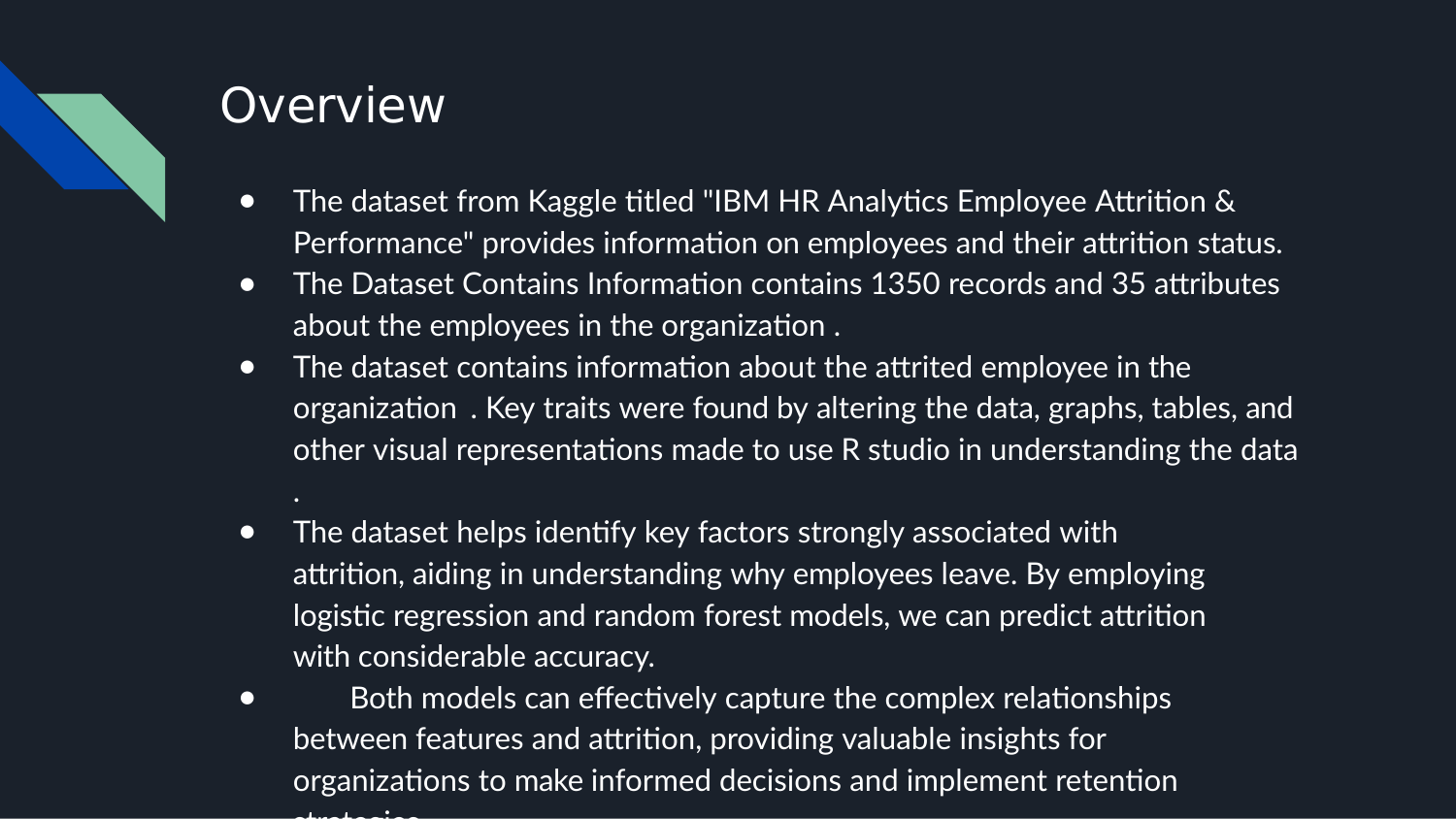

# Overview
The dataset from Kaggle titled "IBM HR Analytics Employee Attrition & Performance" provides information on employees and their attrition status.
The Dataset Contains Information contains 1350 records and 35 attributes about the employees in the organization .
The dataset contains information about the attrited employee in the organization . Key traits were found by altering the data, graphs, tables, and other visual representations made to use R studio in understanding the data .
The dataset helps identify key factors strongly associated with attrition, aiding in understanding why employees leave. By employing logistic regression and random forest models, we can predict attrition with considerable accuracy.
	Both models can effectively capture the complex relationships between features and attrition, providing valuable insights for organizations to make informed decisions and implement retention strategies.